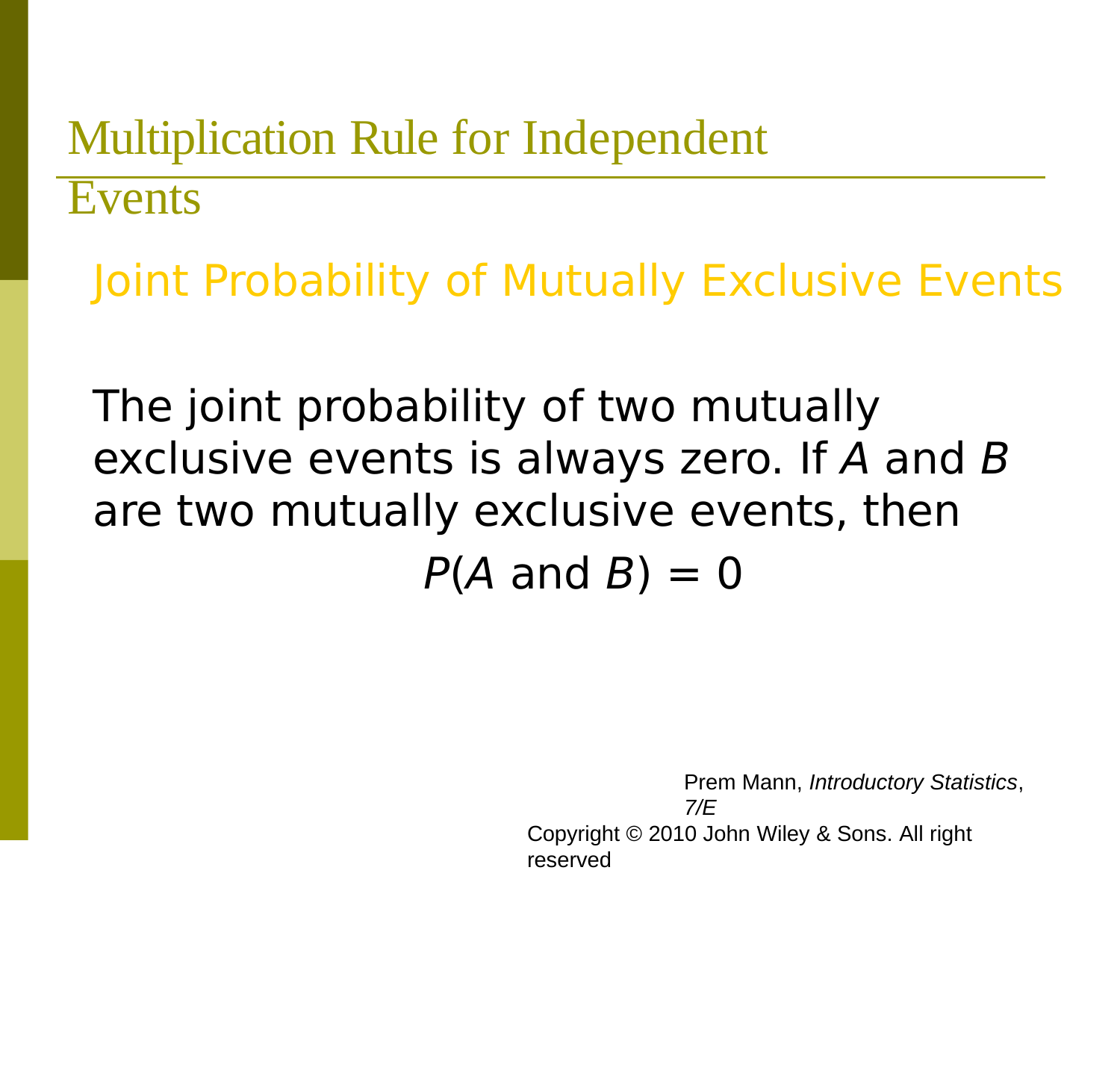

# Multiplication Rule for Independent Events
Joint Probability of Mutually Exclusive Events
The joint probability of two mutually  exclusive events is always zero. If A and B  are two mutually exclusive events, then
P(A and B) = 0
Prem Mann, Introductory Statistics, 7/E
Copyright © 2010 John Wiley & Sons. All right reserved